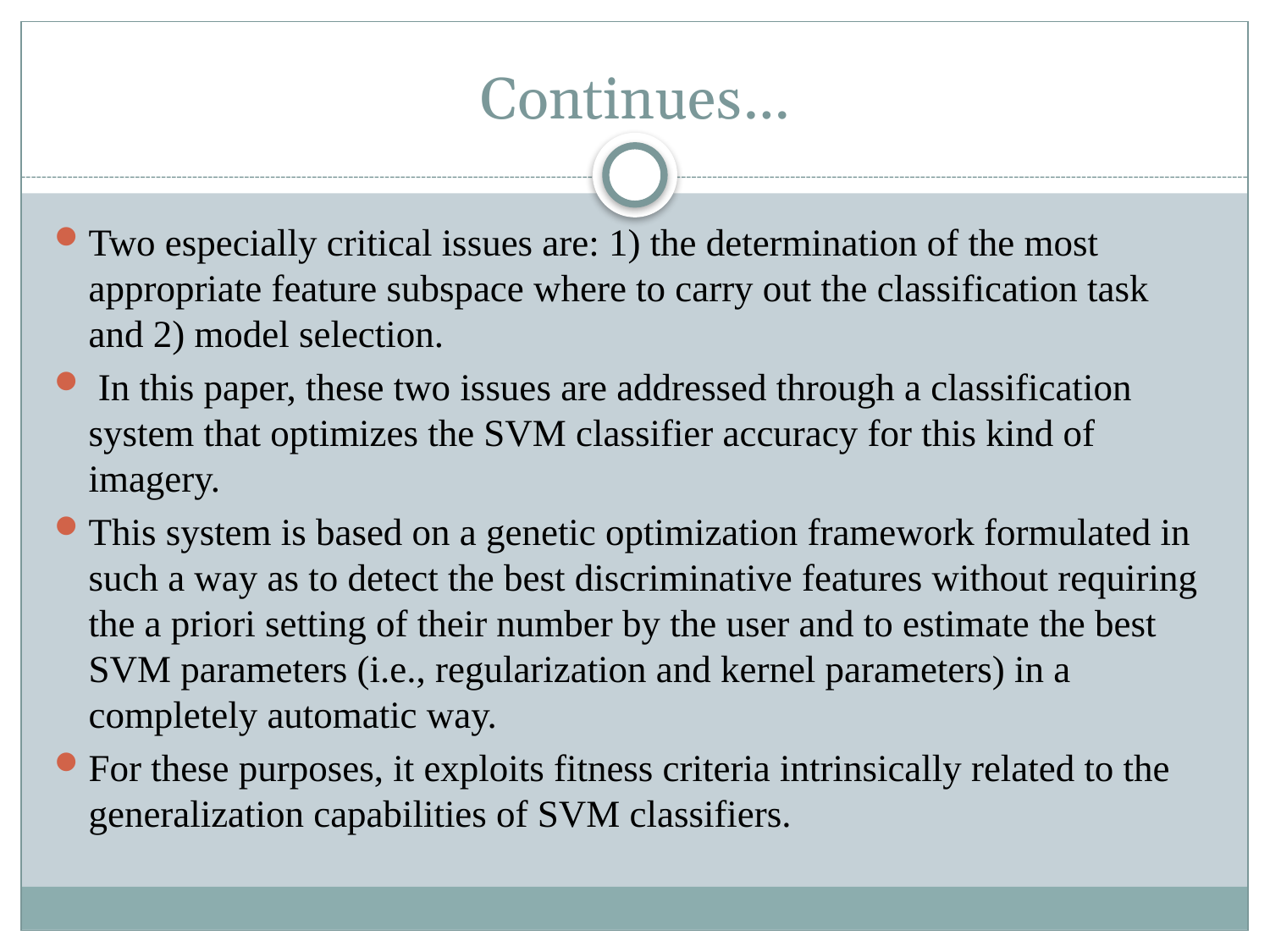

# Continues…
Two especially critical issues are: 1) the determination of the most appropriate feature subspace where to carry out the classification task and 2) model selection.
 In this paper, these two issues are addressed through a classification system that optimizes the SVM classifier accuracy for this kind of imagery.
This system is based on a genetic optimization framework formulated in such a way as to detect the best discriminative features without requiring the a priori setting of their number by the user and to estimate the best SVM parameters (i.e., regularization and kernel parameters) in a completely automatic way.
For these purposes, it exploits fitness criteria intrinsically related to the generalization capabilities of SVM classifiers.